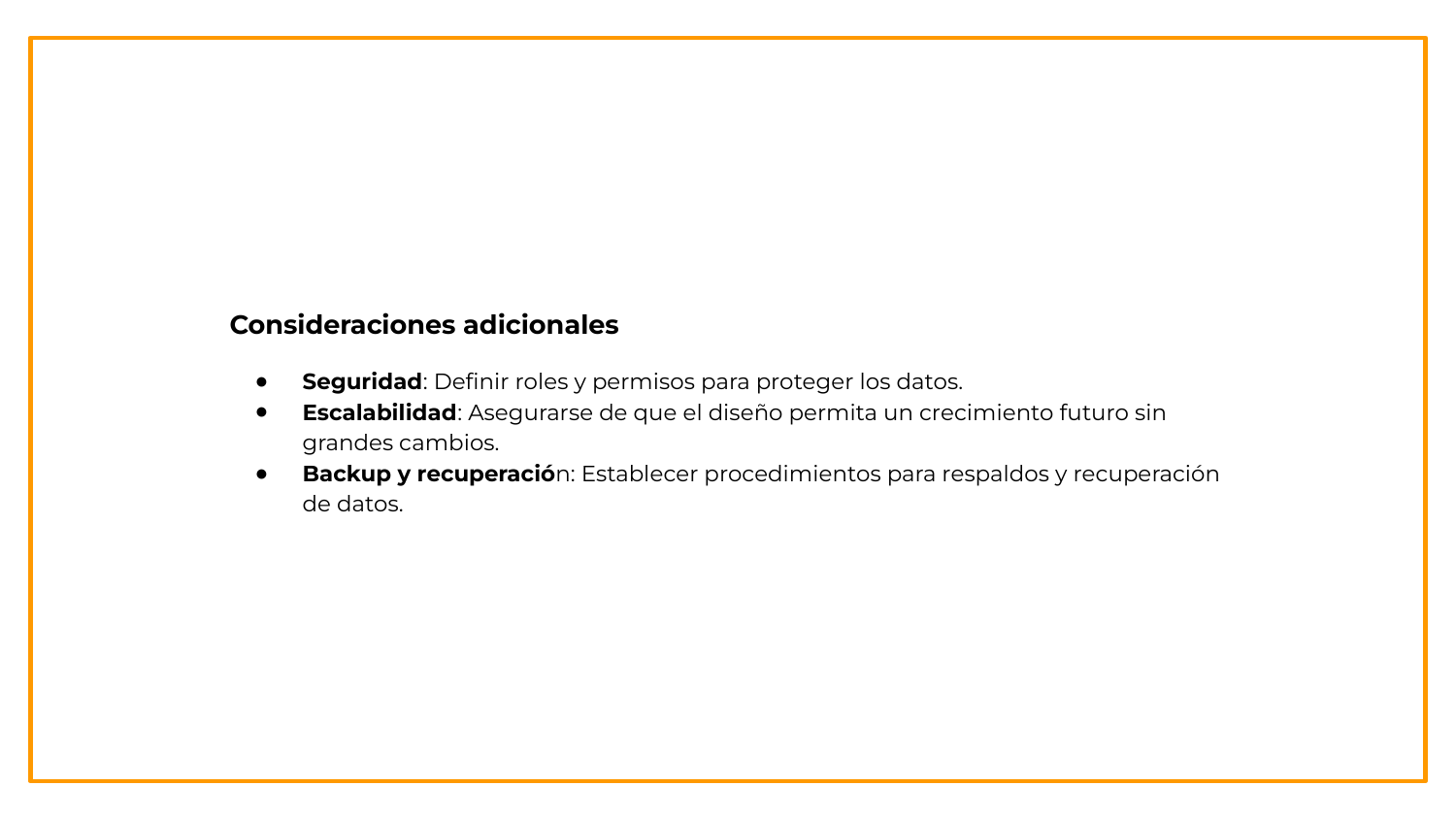

Consideraciones adicionales
Seguridad: Definir roles y permisos para proteger los datos.
Escalabilidad: Asegurarse de que el diseño permita un crecimiento futuro sin grandes cambios.
Backup y recuperación: Establecer procedimientos para respaldos y recuperación de datos.